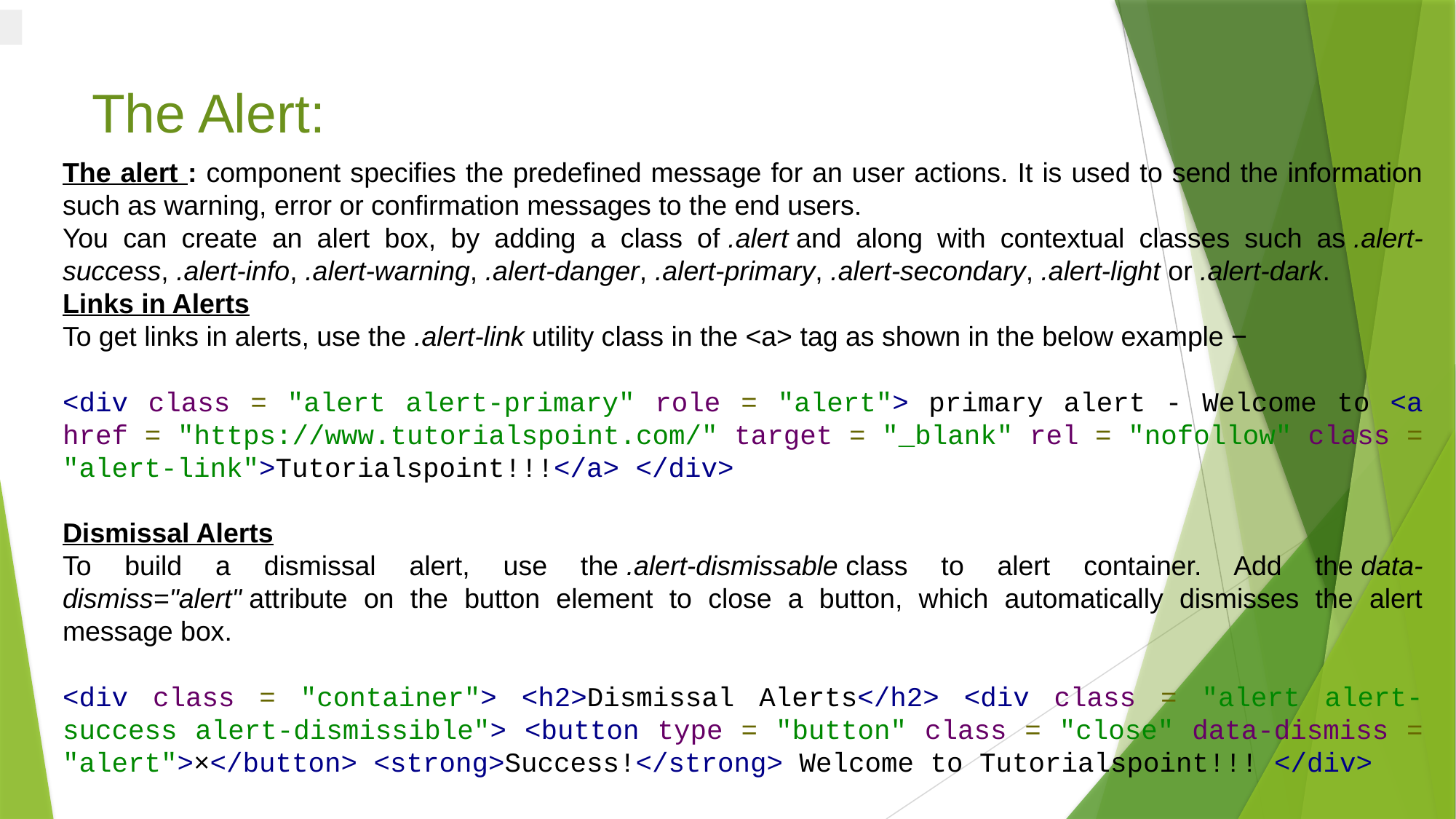

# The Alert:
The alert : component specifies the predefined message for an user actions. It is used to send the information such as warning, error or confirmation messages to the end users.
You can create an alert box, by adding a class of .alert and along with contextual classes such as .alert-success, .alert-info, .alert-warning, .alert-danger, .alert-primary, .alert-secondary, .alert-light or .alert-dark.
Links in Alerts
To get links in alerts, use the .alert-link utility class in the <a> tag as shown in the below example −

<div class = "alert alert-primary" role = "alert"> primary alert - Welcome to <a href = "https://www.tutorialspoint.com/" target = "_blank" rel = "nofollow" class = "alert-link">Tutorialspoint!!!</a> </div>

Dismissal Alerts
To build a dismissal alert, use the .alert-dismissable class to alert container. Add the data-dismiss="alert" attribute on the button element to close a button, which automatically dismisses the alert message box.

<div class = "container"> <h2>Dismissal Alerts</h2> <div class = "alert alert-success alert-dismissible"> <button type = "button" class = "close" data-dismiss = "alert">×</button> <strong>Success!</strong> Welcome to Tutorialspoint!!! </div>